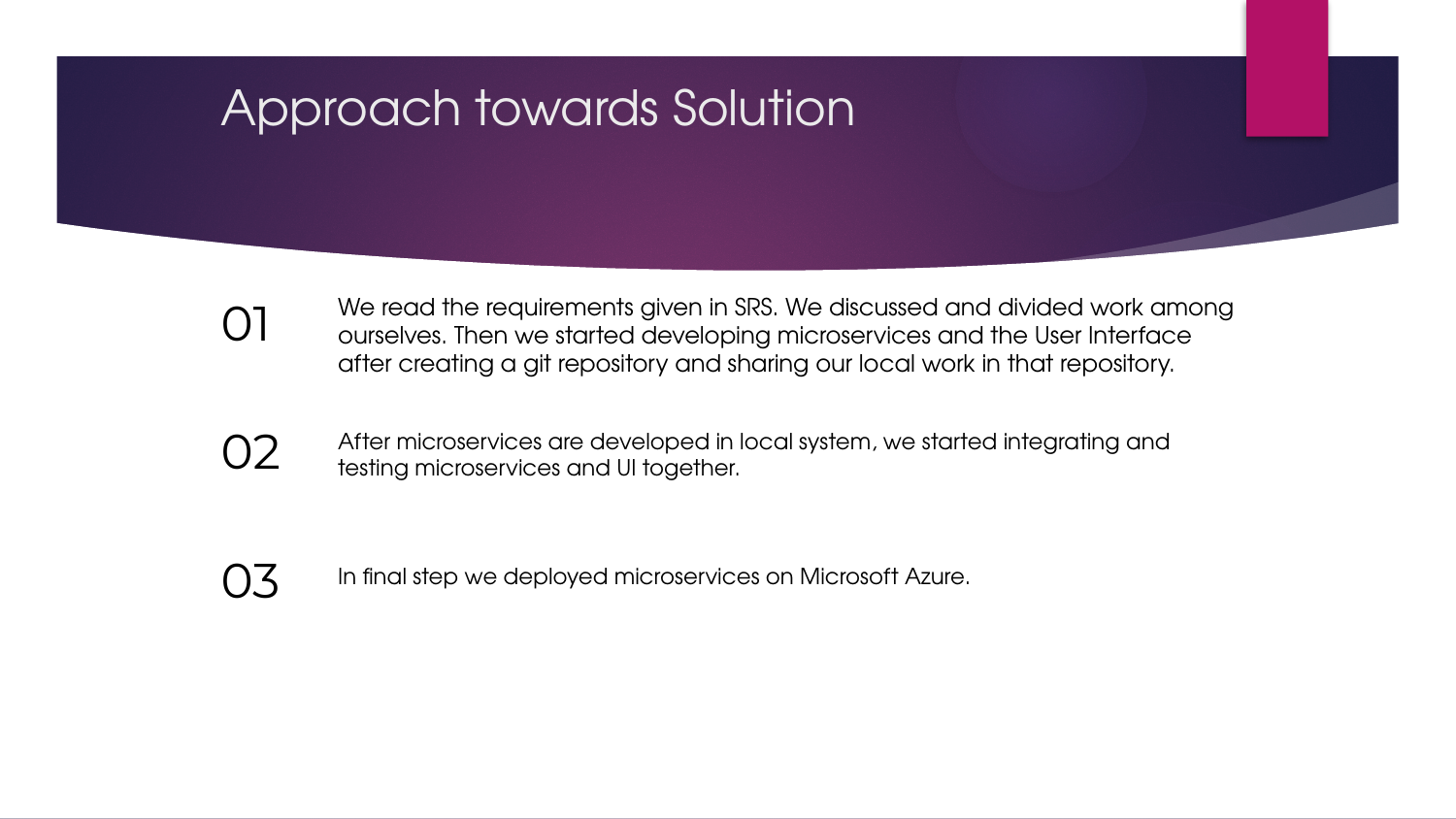

# Approach towards Solution
01

We read the requirements given in SRS. We discussed and divided work among ourselves. Then we started developing microservices and the User Interface  after creating a git repository and sharing our local work in that repository.
02

After microservices are developed in local system, we started integrating and testing microservices and UI together.
03
In final step we deployed microservices on Microsoft Azure.